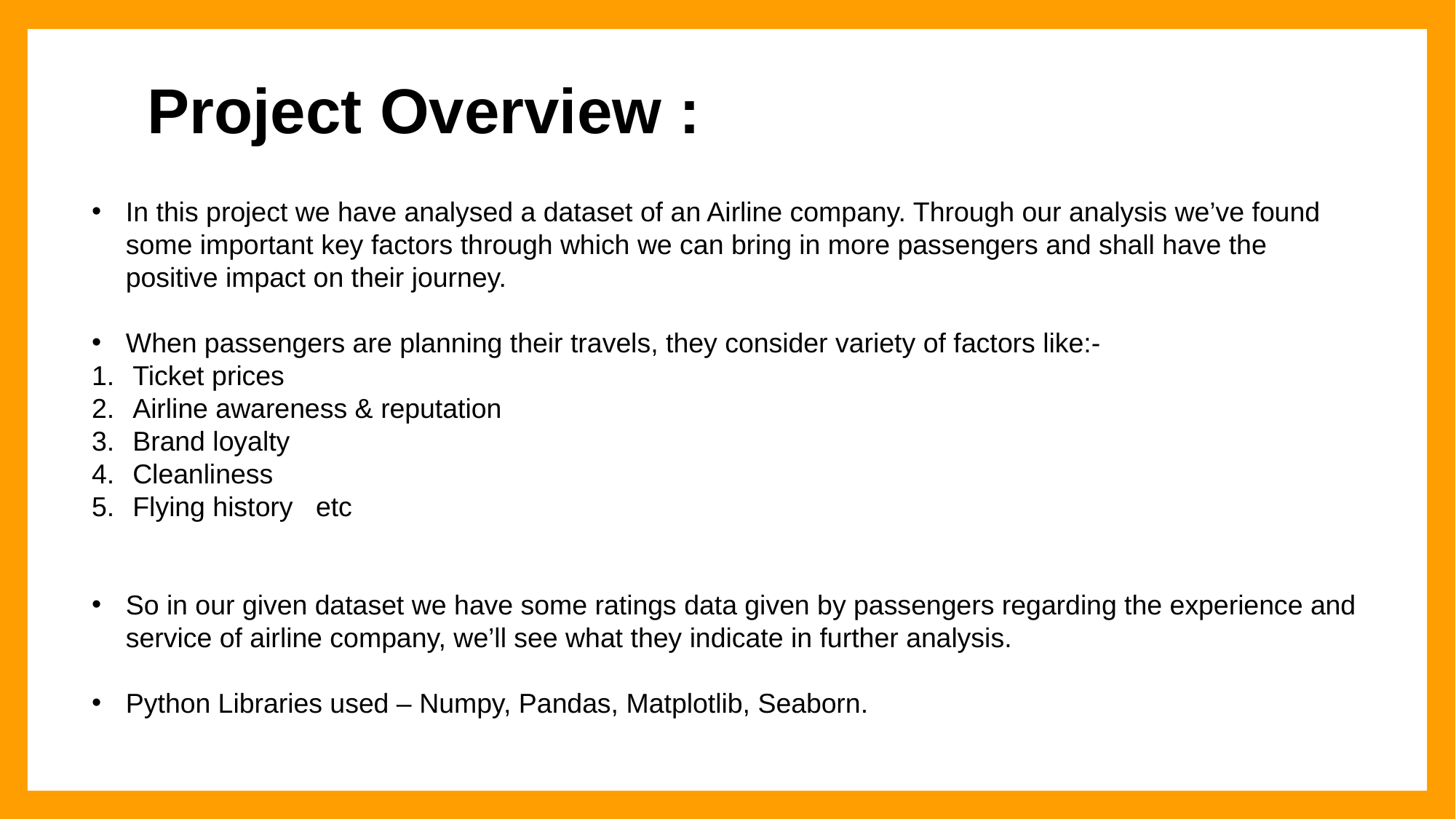

# Project Overview :
In this project we have analysed a dataset of an Airline company. Through our analysis we’ve found some important key factors through which we can bring in more passengers and shall have the positive impact on their journey.

When passengers are planning their travels, they consider variety of factors like:-
Ticket prices
Airline awareness & reputation
Brand loyalty
Cleanliness
Flying history   etc

So in our given dataset we have some ratings data given by passengers regarding the experience and service of airline company, we’ll see what they indicate in further analysis.

Python Libraries used – Numpy, Pandas, Matplotlib, Seaborn.